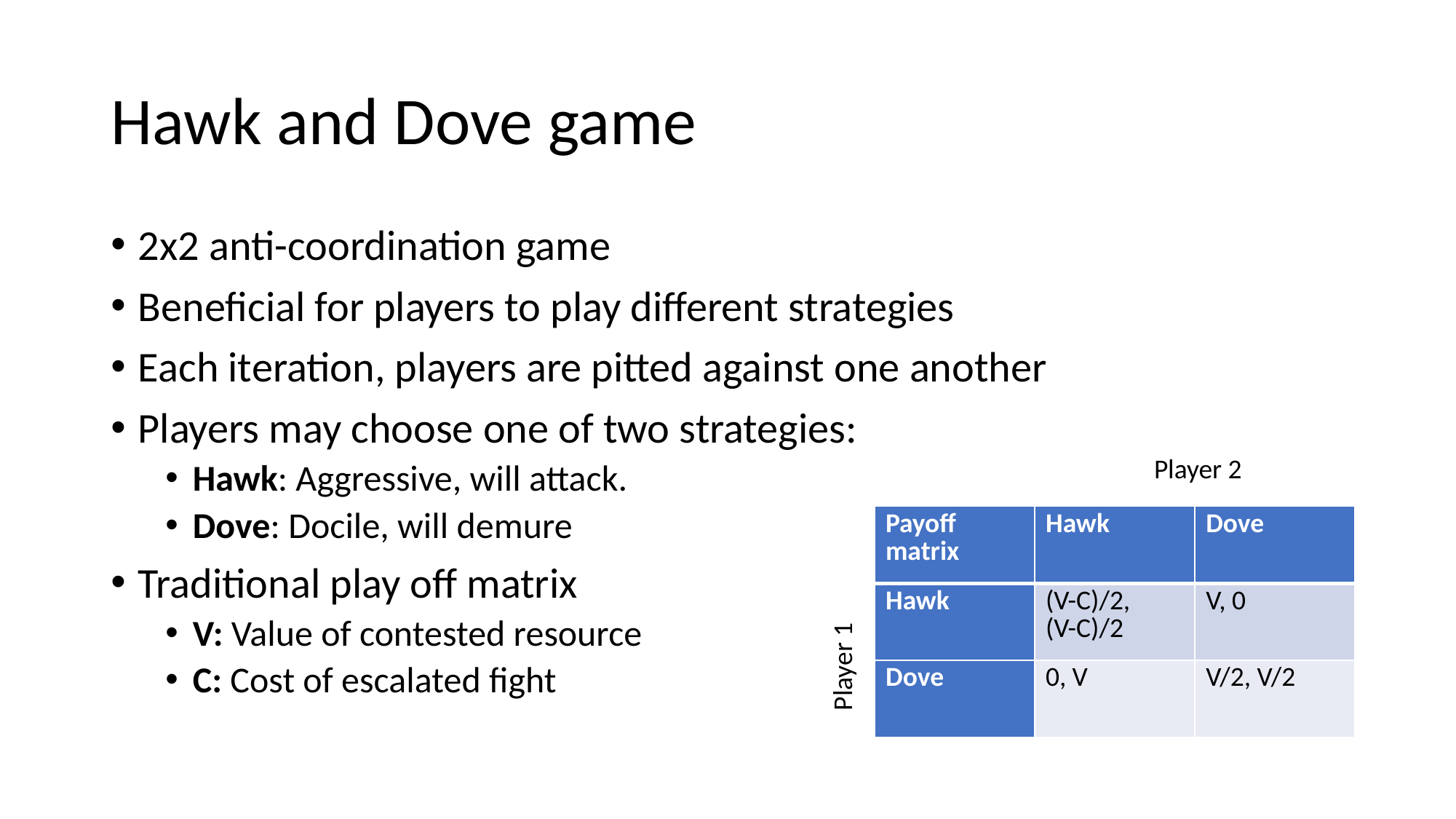

# Hawk and Dove game
2x2 anti-coordination game
Beneficial for players to play different strategies
Each iteration, players are pitted against one another
Players may choose one of two strategies:
Hawk: Aggressive, will attack.
Dove: Docile, will demure
Traditional play off matrix
V: Value of contested resource
C: Cost of escalated fight
Player 2
| Payoff matrix | Hawk | Dove |
| --- | --- | --- |
| Hawk | (V-C)/2, (V-C)/2 | V, 0 |
| Dove | 0, V | V/2, V/2 |
Player 1